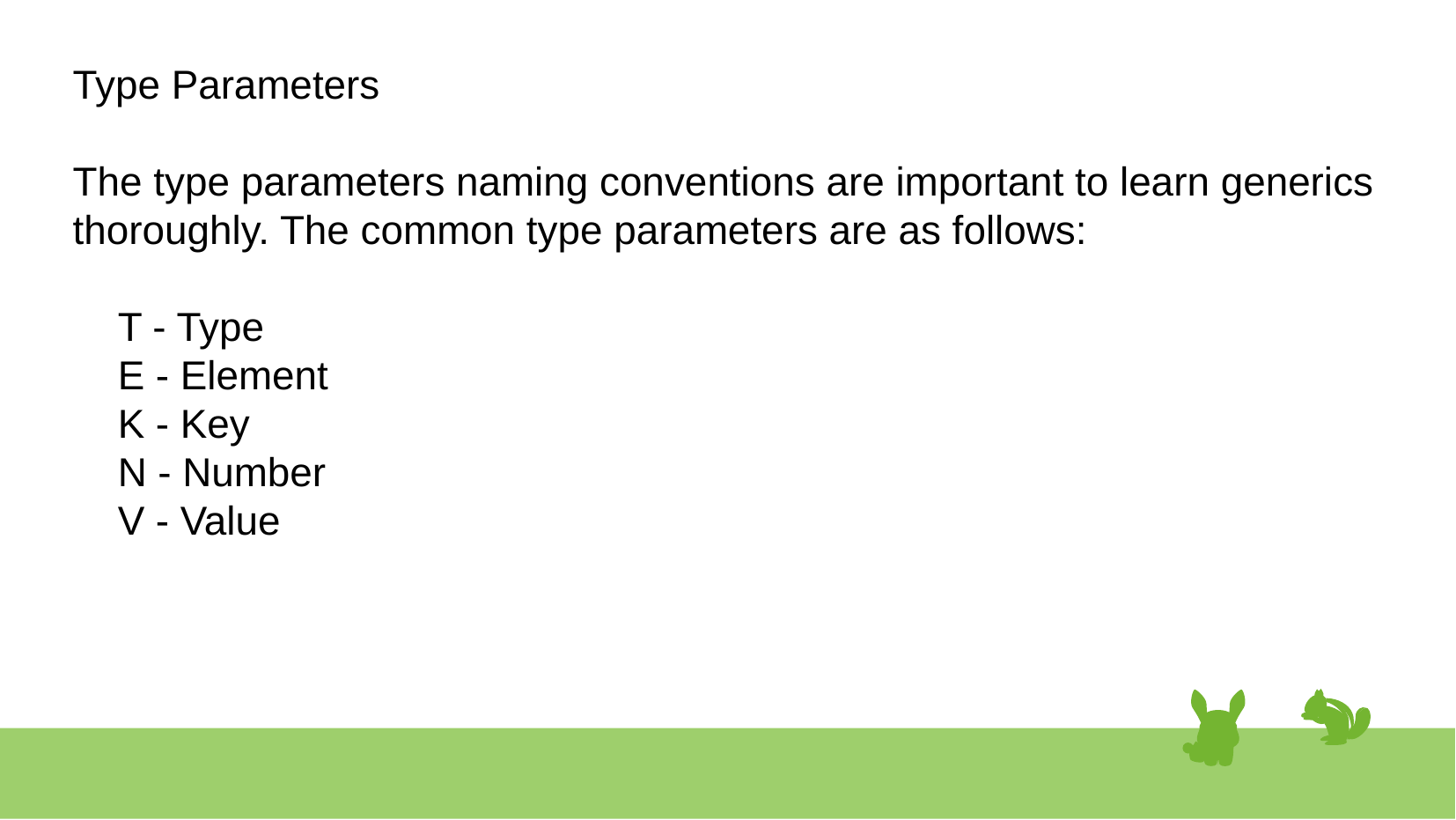

# Type Parameters

The type parameters naming conventions are important to learn generics thoroughly. The common type parameters are as follows:

    T - Type
    E - Element
    K - Key
    N - Number
    V - Value